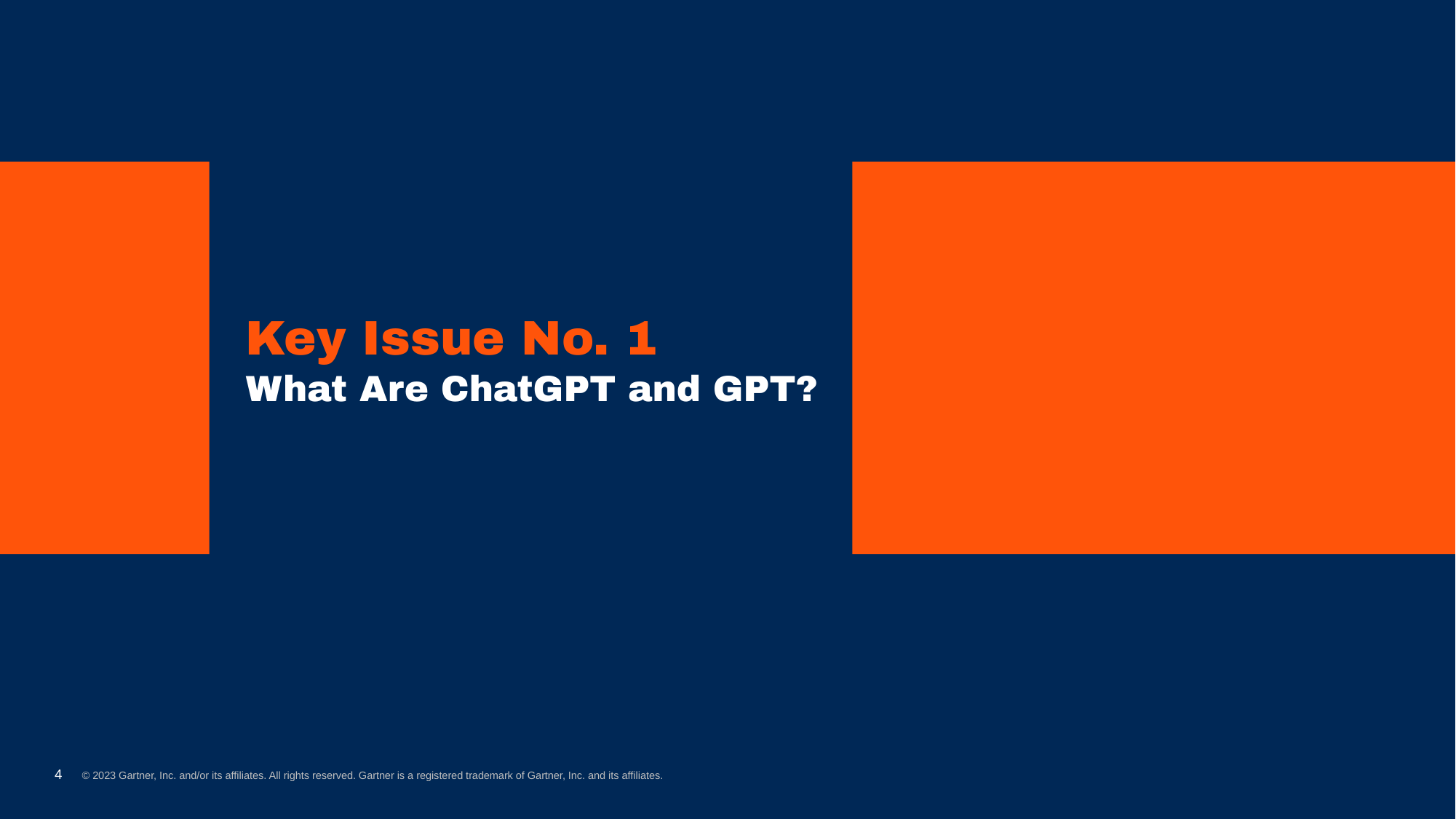

# Key Issue No. 1 What Are ChatGPT and GPT?